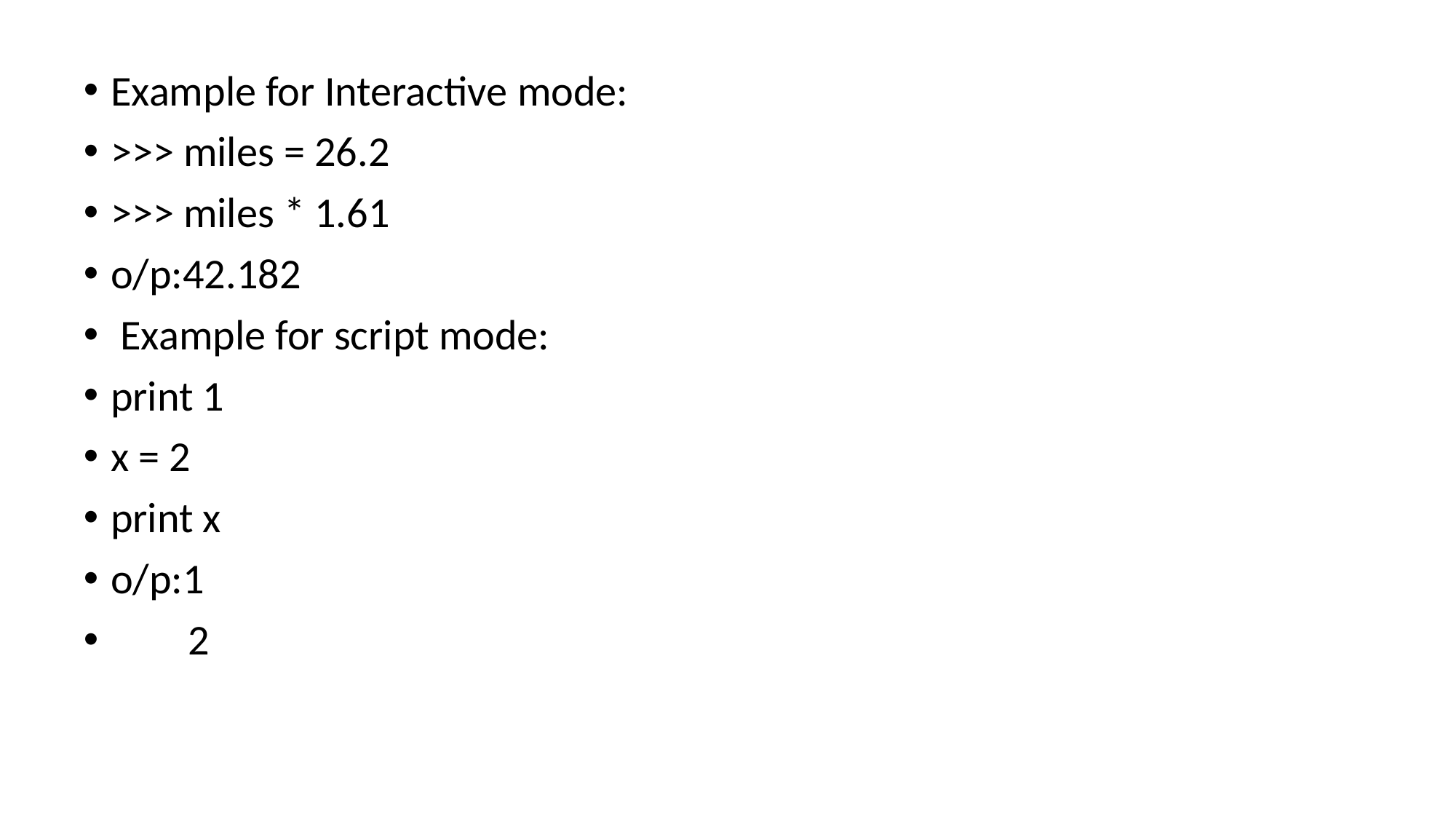

Example for Interactive mode:
>>> miles = 26.2
>>> miles * 1.61
o/p:42.182
 Example for script mode:
print 1
x = 2
print x
o/p:1
        2